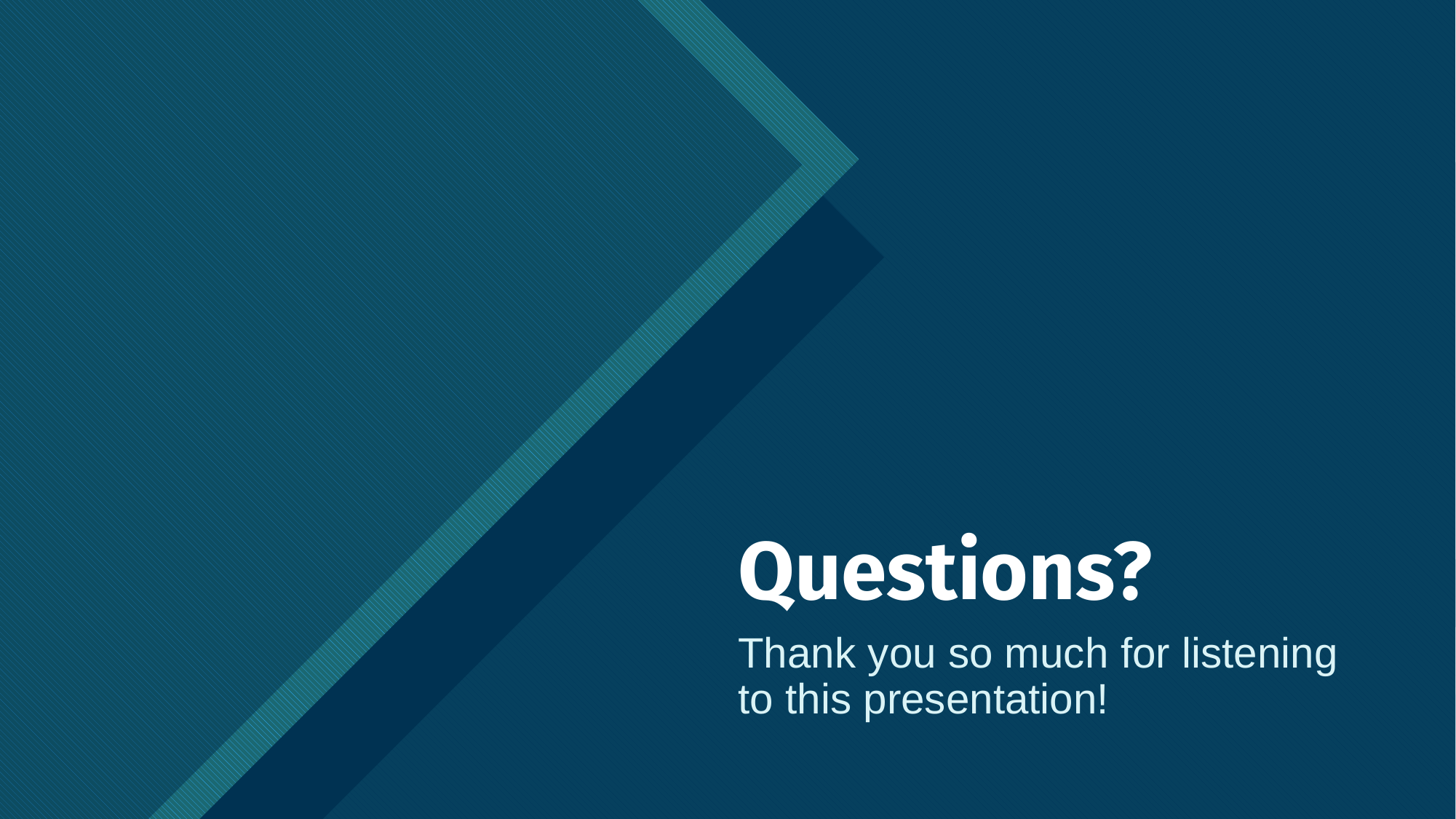

# Questions?
Thank you so much for listening to this presentation!